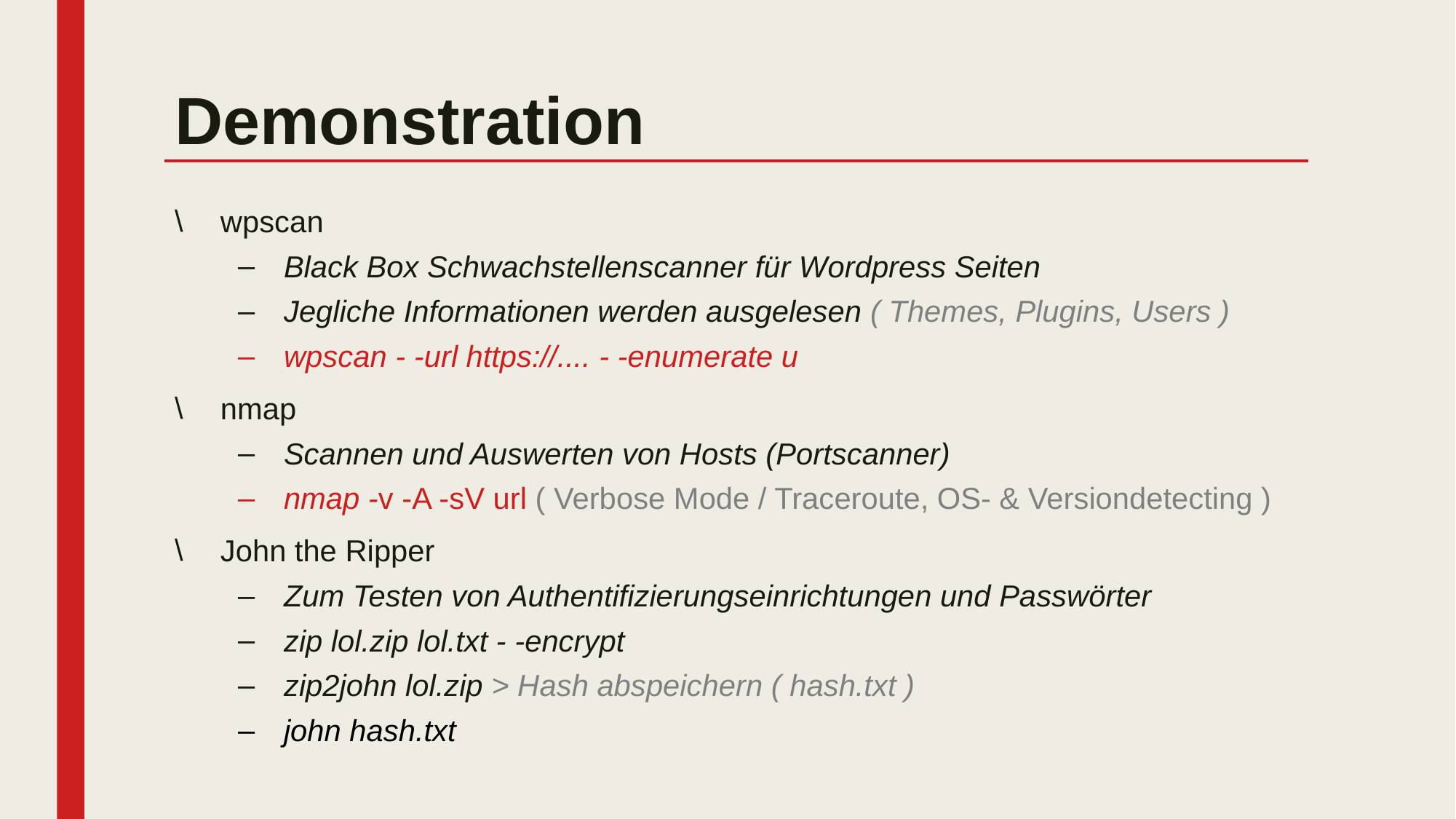

# Demonstration
wpscan
Black Box Schwachstellenscanner für Wordpress Seiten
Jegliche Informationen werden ausgelesen ( Themes, Plugins, Users )
wpscan - -url https://.... - -enumerate u
nmap
Scannen und Auswerten von Hosts (Portscanner)
nmap -v -A -sV url ( Verbose Mode / Traceroute, OS- & Versiondetecting )
John the Ripper
Zum Testen von Authentifizierungseinrichtungen und Passwörter
zip lol.zip lol.txt - -encrypt
zip2john lol.zip > Hash abspeichern ( hash.txt )
john hash.txt